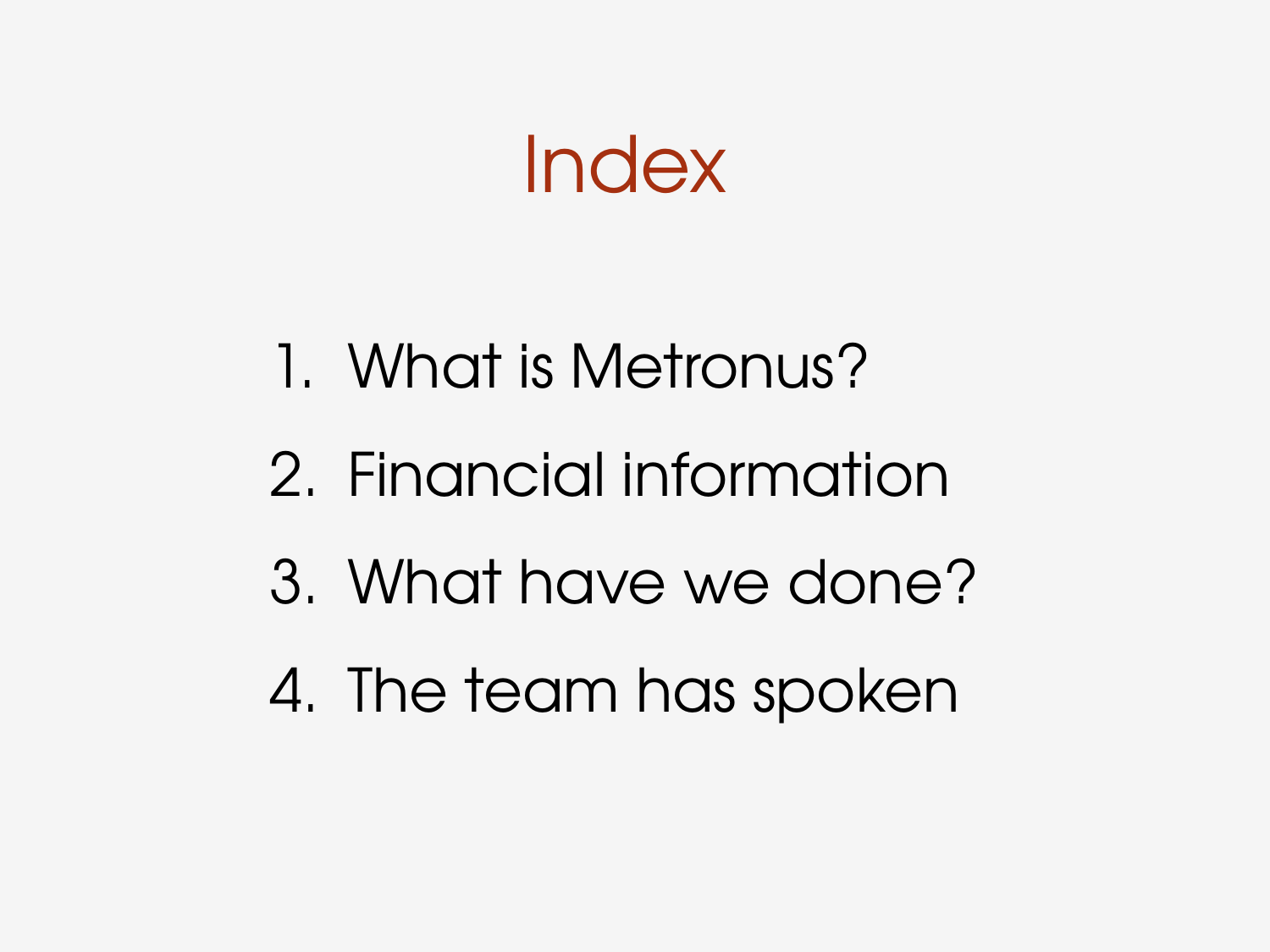

2
Index
What is Metronus?
Financial information
What have we done?
The team has spoken